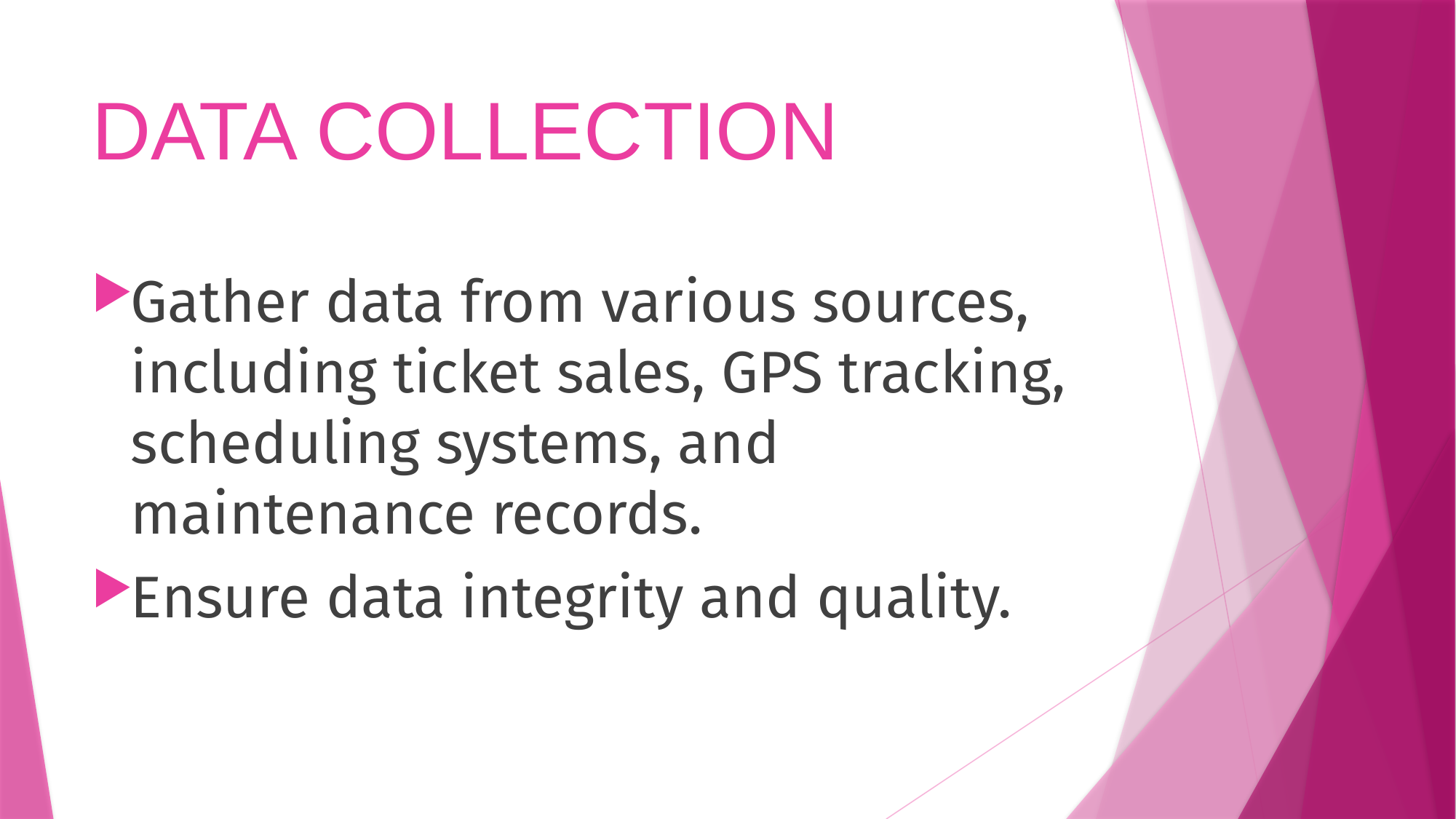

# DATA COLLECTION
Gather data from various sources, including ticket sales, GPS tracking, scheduling systems, and maintenance records.
Ensure data integrity and quality.